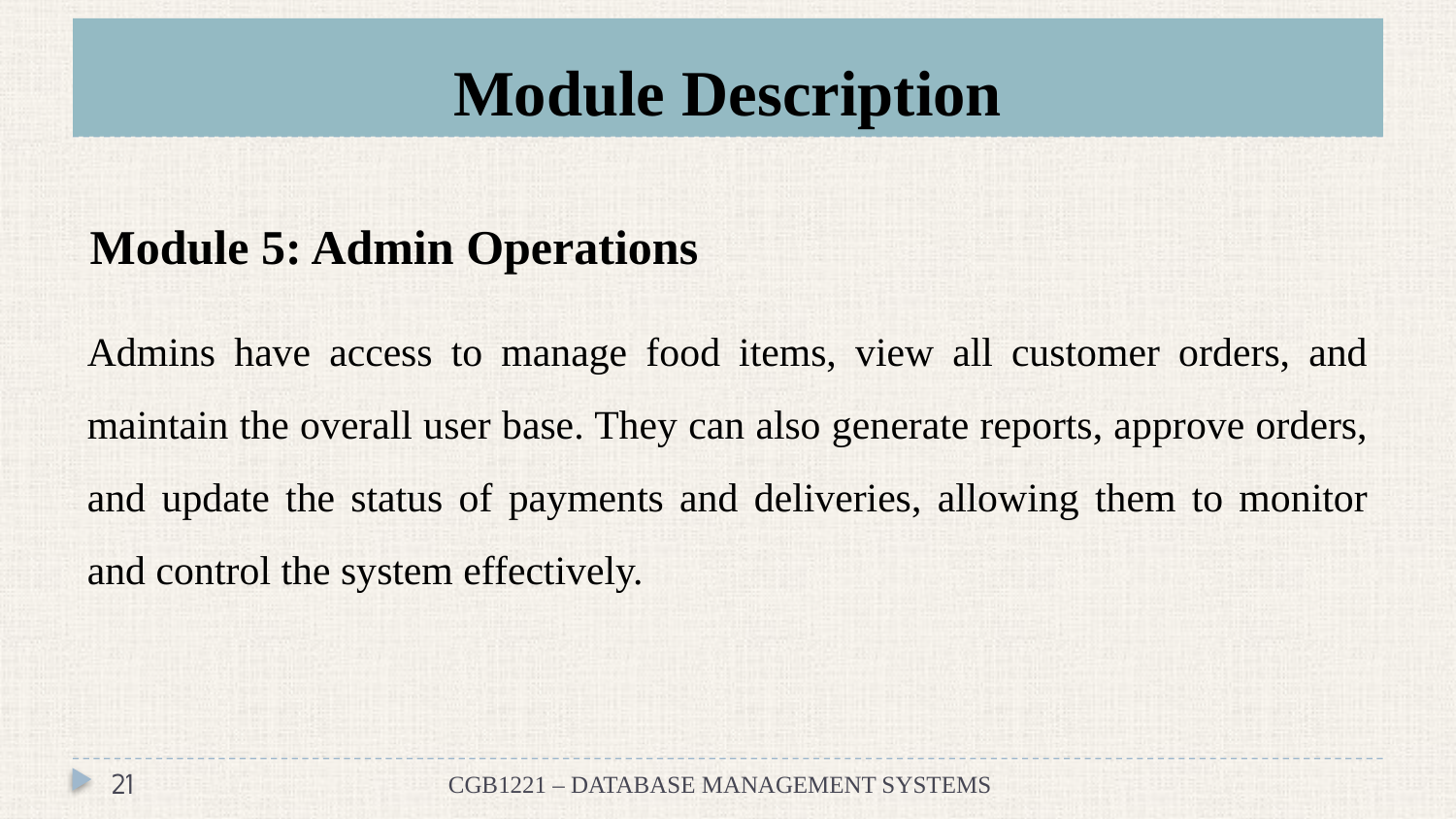

# Module Description
Module 5: Admin Operations
Admins have access to manage food items, view all customer orders, and maintain the overall user base. They can also generate reports, approve orders, and update the status of payments and deliveries, allowing them to monitor and control the system effectively.
21
CGB1221 – DATABASE MANAGEMENT SYSTEMS